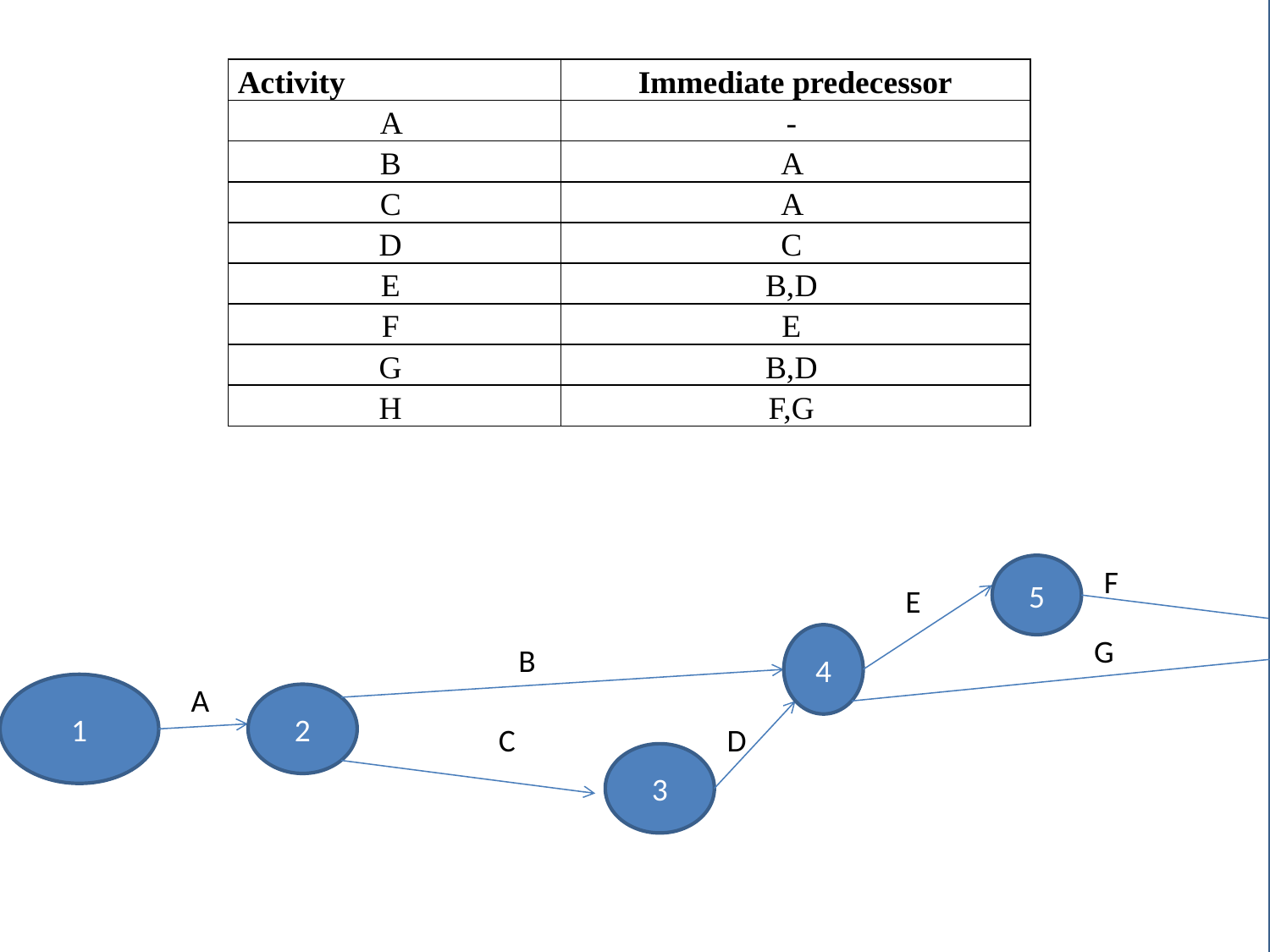

| Activity | Immediate predecessor |
| --- | --- |
| A | - |
| B | A |
| C | A |
| D | C |
| E | B,D |
| F | E |
| G | B,D |
| H | F,G |
5
F
E
6
7
H
4
G
B
1
A
2
C
D
3